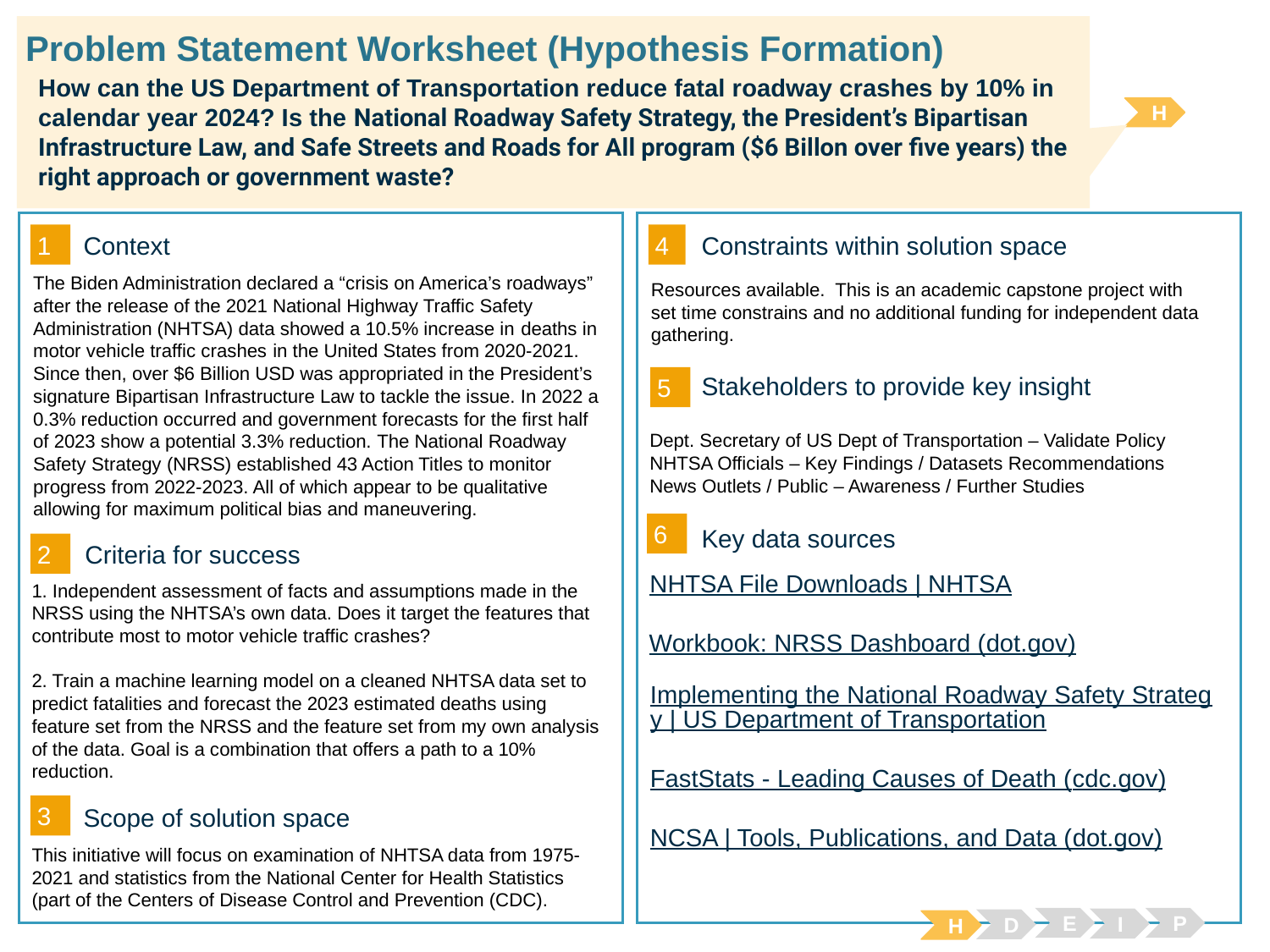

# Problem Statement Worksheet (Hypothesis Formation)
How can the US Department of Transportation reduce fatal roadway crashes by 10% in calendar year 2024? Is the National Roadway Safety Strategy, the President’s Bipartisan Infrastructure Law, and Safe Streets and Roads for All program ($6 Billon over five years) the right approach or government waste?
H

NHTSA File Downloads | NHTSA
1
4
Context
Constraints within solution space
The Biden Administration declared a “crisis on America’s roadways” after the release of the 2021 National Highway Traffic Safety Administration (NHTSA) data showed a 10.5% increase in deaths in motor vehicle traffic crashes in the United States from 2020-2021. Since then, over $6 Billion USD was appropriated in the President’s signature Bipartisan Infrastructure Law to tackle the issue. In 2022 a 0.3% reduction occurred and government forecasts for the first half of 2023 show a potential 3.3% reduction. The National Roadway Safety Strategy (NRSS) established 43 Action Titles to monitor progress from 2022-2023. All of which appear to be qualitative allowing for maximum political bias and maneuvering.
Resources available.  This is an academic capstone project with set time constrains and no additional funding for independent data gathering.

5
Stakeholders to provide key insight
Dept. Secretary of US Dept of Transportation – Validate Policy
NHTSA Officials – Key Findings / Datasets Recommendations
News Outlets / Public – Awareness / Further Studies
6
Key data sources
2
Criteria for success
1. Independent assessment of facts and assumptions made in the  NRSS using the NHTSA’s own data. Does it target the features that contribute most to motor vehicle traffic crashes?

2. Train a machine learning model on a cleaned NHTSA data set to predict fatalities and forecast the 2023 estimated deaths using feature set from the NRSS and the feature set from my own analysis of the data. Goal is a combination that offers a path to a 10% reduction.
Workbook: NRSS Dashboard (dot.gov)

Implementing the National Roadway Safety Strategy | US Department of Transportation

FastStats - Leading Causes of Death (cdc.gov)

NCSA | Tools, Publications, and Data (dot.gov)

3
Scope of solution space
This initiative will focus on examination of NHTSA data from 1975-2021 and statistics from the National Center for Health Statistics (part of the Centers of Disease Control and Prevention (CDC).
E
P
I
D
H